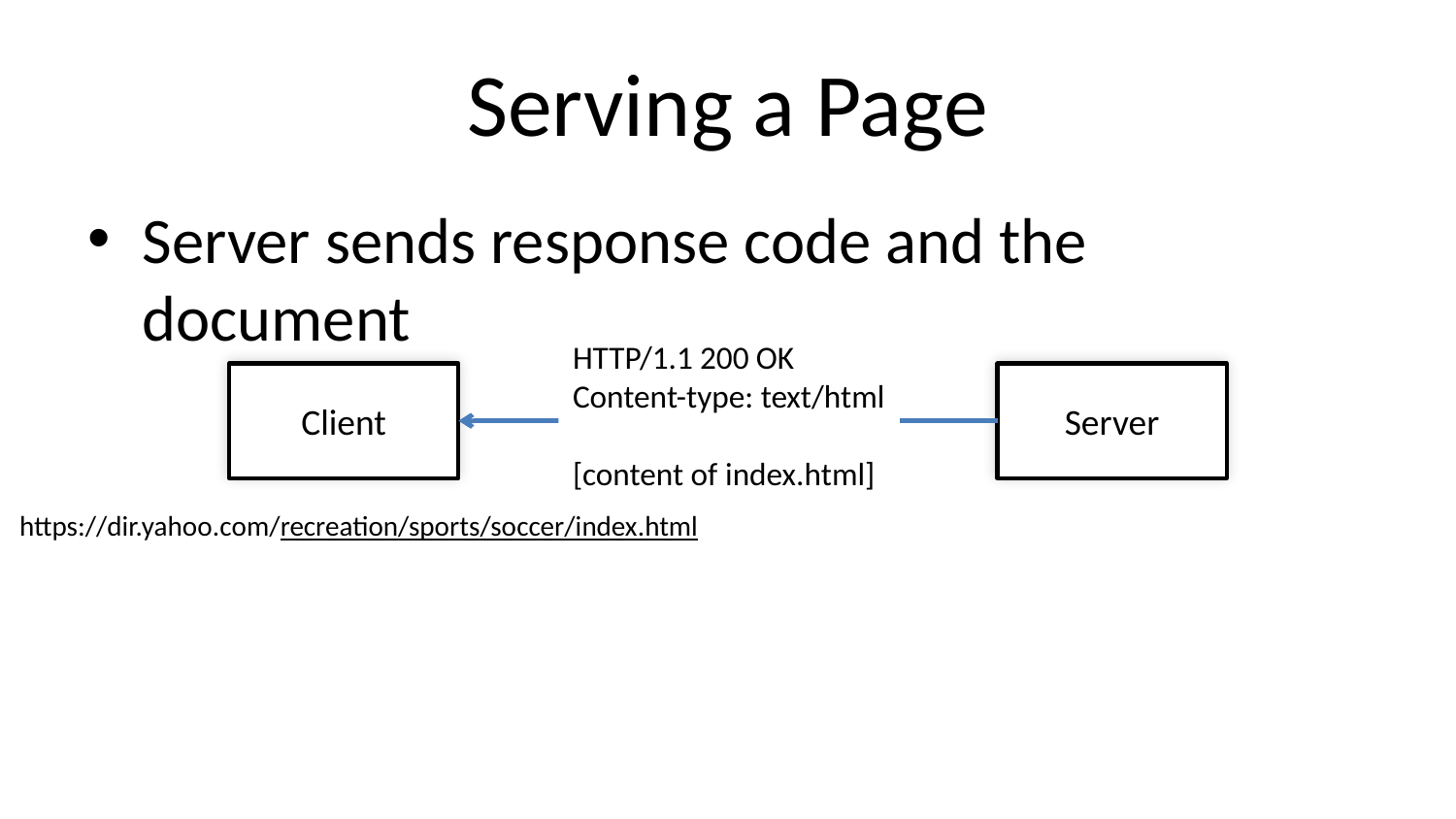

# Serving a Page
Server sends response code and the document

HTTP/1.1 200 OK
Content-type: text/html

[content of index.html]
Client
Server
https://dir.yahoo.com/recreation/sports/soccer/index.html